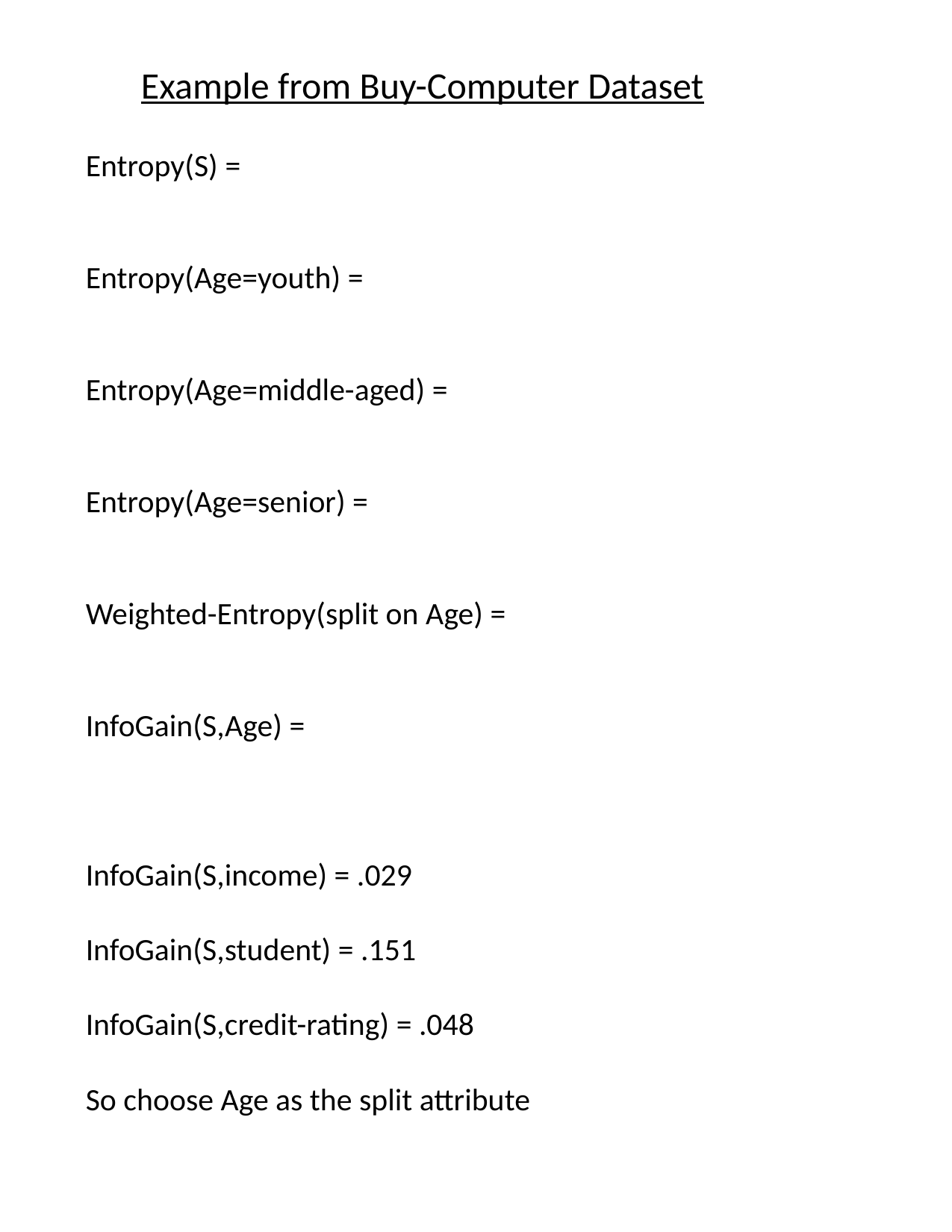

Example from Buy-Computer Dataset
Entropy(S) =

Entropy(Age=youth) =

Entropy(Age=middle-aged) =

Entropy(Age=senior) =

Weighted-Entropy(split on Age) =

InfoGain(S,Age) =

InfoGain(S,income) = .029

InfoGain(S,student) = .151

InfoGain(S,credit-rating) = .048

So choose Age as the split attribute